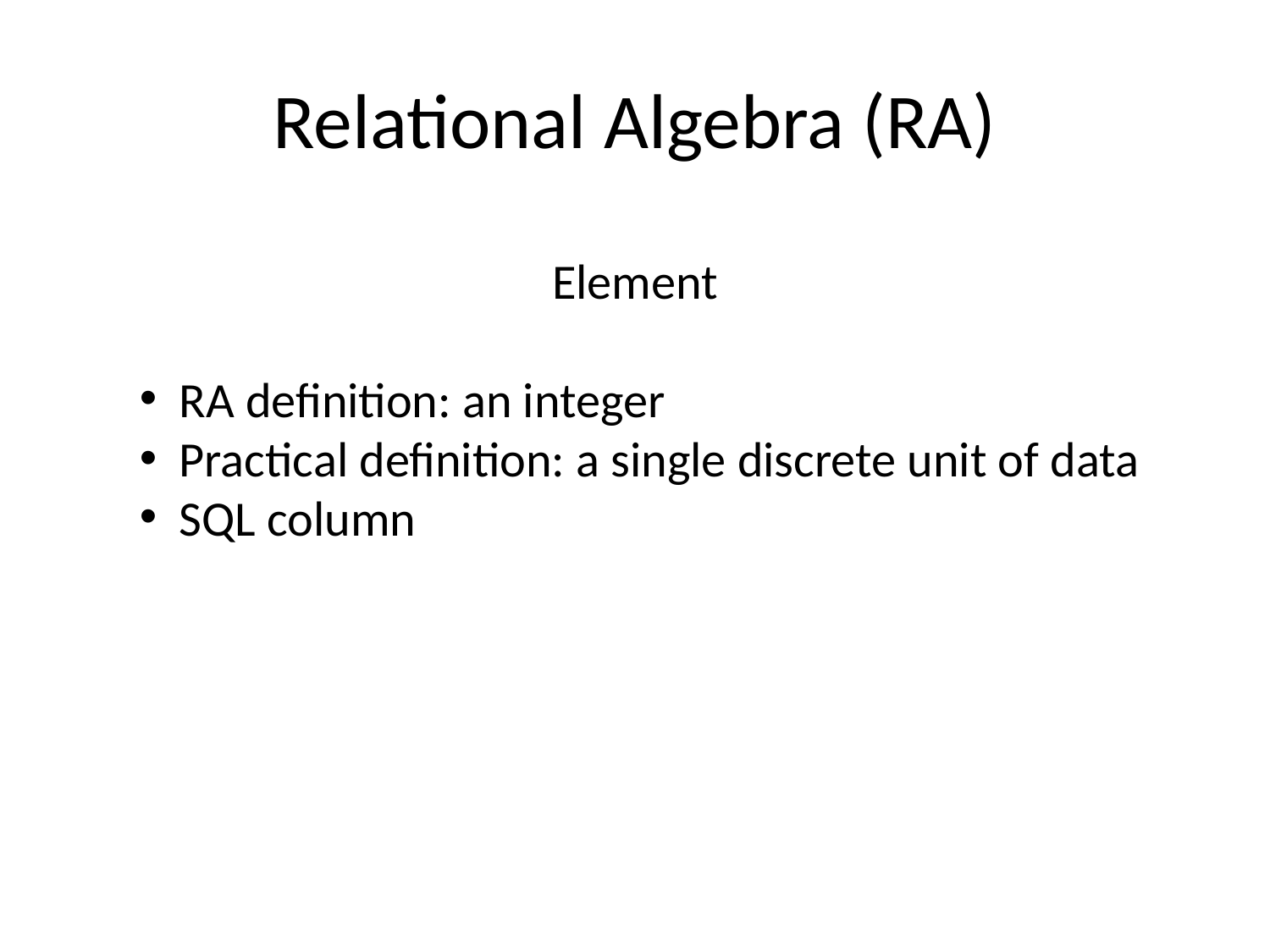

# Relational Algebra (RA)
Element

RA definition: an integer
Practical definition: a single discrete unit of data
SQL column